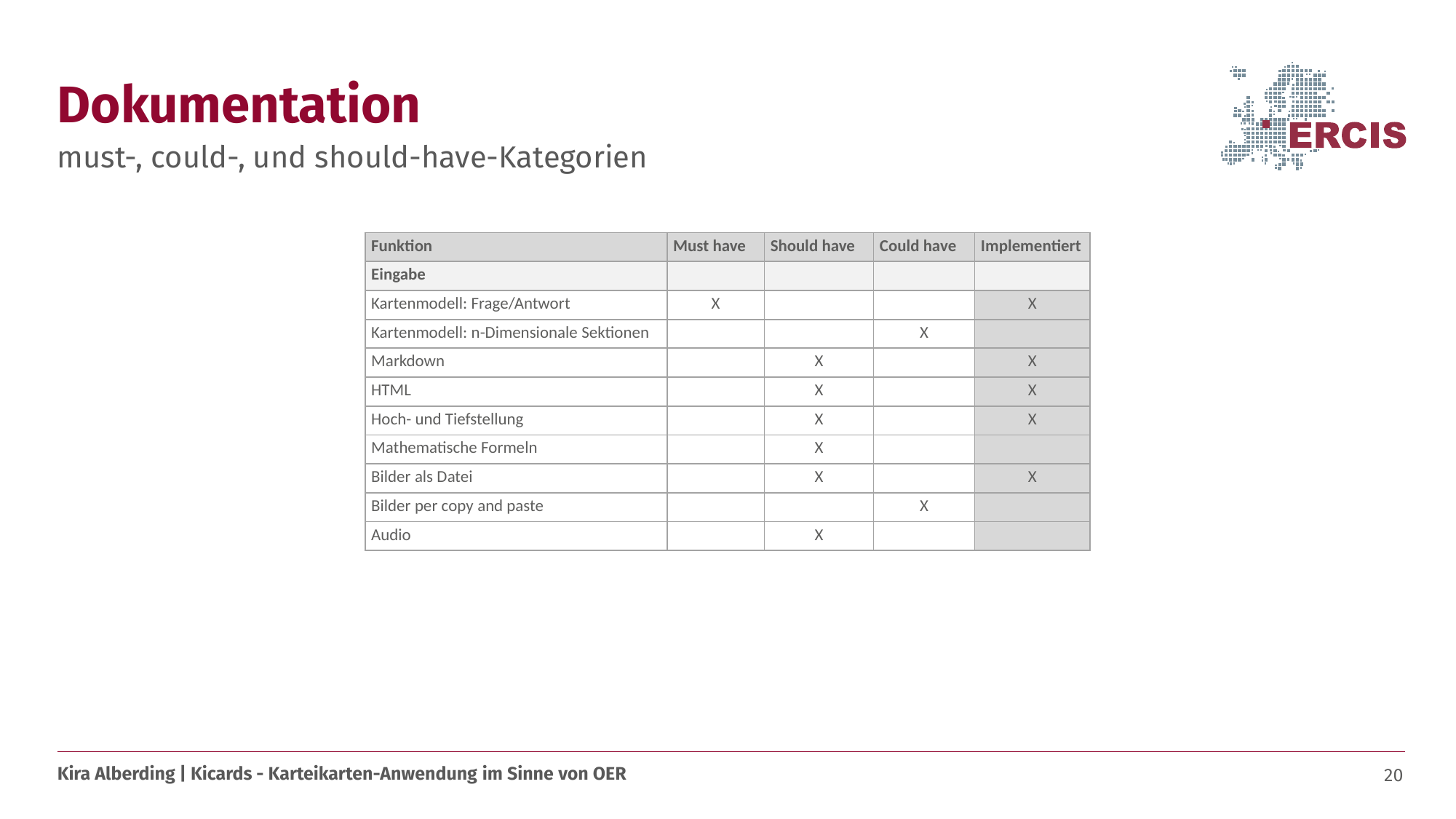

# Dokumentation
must-, could-, und should-have-Kategorien
| Funktion | Must have | Should have | Could have | Implementiert |
| --- | --- | --- | --- | --- |
| Eingabe |  |  |  |  |
| Kartenmodell: Frage/Antwort | X |  |  | X |
| Kartenmodell: n-Dimensionale Sektionen |  |  | X |  |
| Markdown |  | X |  | X |
| HTML |  | X |  | X |
| Hoch- und Tiefstellung |  | X |  | X |
| Mathematische Formeln |  | X |  |  |
| Bilder als Datei |  | X |  | X |
| Bilder per copy and paste |  |  | X |  |
| Audio |  | X |  |  |